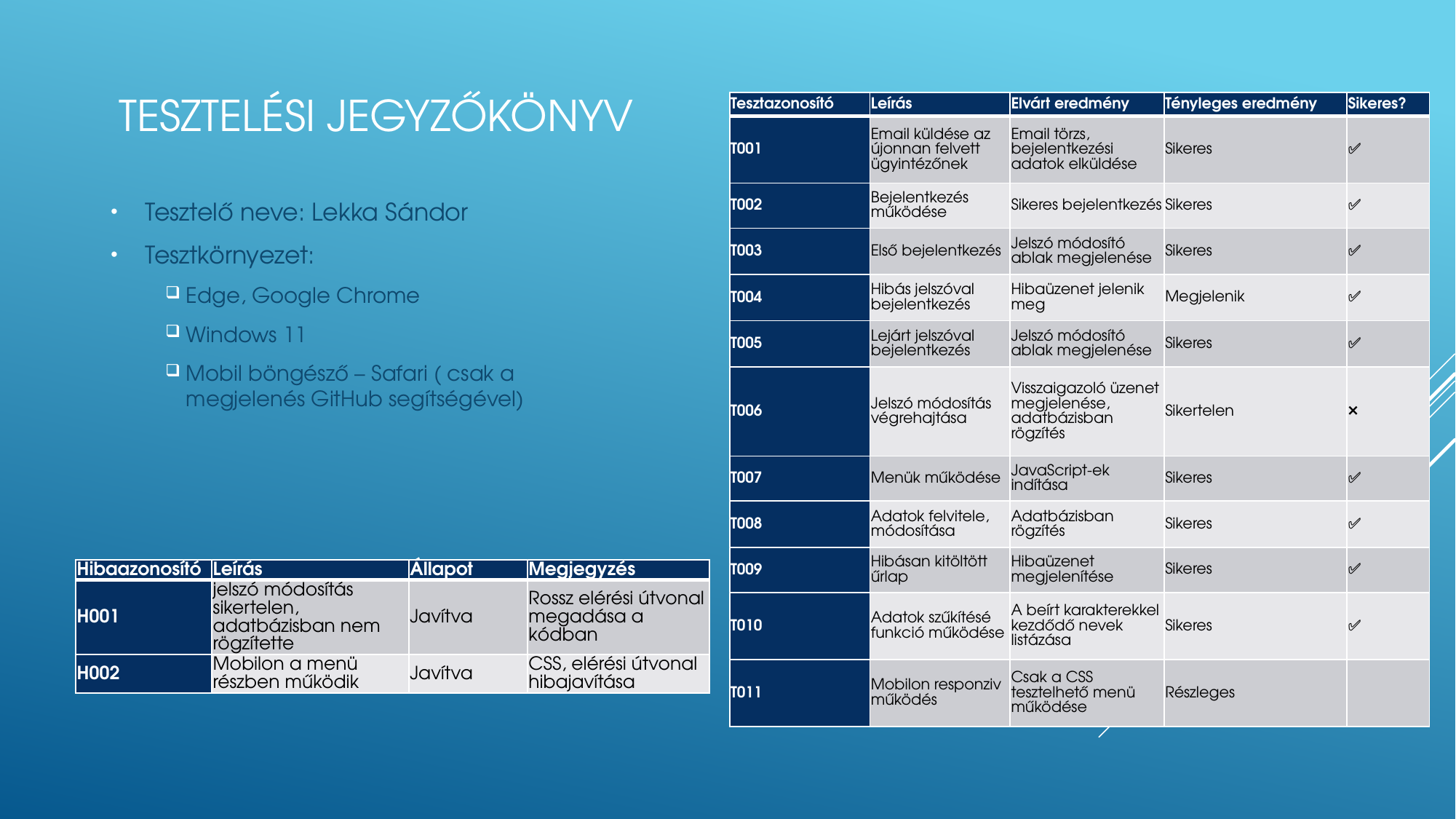

Tesztelési jegyzőkönyv
| Tesztazonosító | Leírás | Elvárt eredmény | Tényleges eredmény | Sikeres? |
| --- | --- | --- | --- | --- |
| T001 | Email küldése az újonnan felvett ügyintézőnek | Email törzs, bejelentkezési adatok elküldése | Sikeres | ✅ |
| T002 | Bejelentkezés működése | Sikeres bejelentkezés | Sikeres | ✅ |
| T003 | Első bejelentkezés | Jelszó módosító ablak megjelenése | Sikeres | ✅ |
| T004 | Hibás jelszóval bejelentkezés | Hibaüzenet jelenik meg | Megjelenik | ✅ |
| T005 | Lejárt jelszóval bejelentkezés | Jelszó módosító ablak megjelenése | Sikeres | ✅ |
| T006 | Jelszó módosítás végrehajtása | Visszaigazoló üzenet megjelenése, adatbázisban rögzítés | Sikertelen | ❌ |
| T007 | Menük működése | JavaScript-ek indítása | Sikeres | ✅ |
| T008 | Adatok felvitele, módosítása | Adatbázisban rögzítés | Sikeres | ✅ |
| T009 | Hibásan kitöltött űrlap | Hibaüzenet megjelenítése | Sikeres | ✅ |
| T010 | Adatok szűkítésé funkció működése | A beírt karakterekkel kezdődő nevek listázása | Sikeres | ✅ |
| T011 | Mobilon responziv működés | Csak a CSS tesztelhető menü működése | Részleges |  |
Tesztelő neve: Lekka Sándor
Tesztkörnyezet:
Edge, Google Chrome
Windows 11
Mobil böngésző – Safari ( csak a megjelenés GitHub segítségével)
| Hibaazonosító | Leírás | Állapot | Megjegyzés |
| --- | --- | --- | --- |
| H001 | jelszó módosítás sikertelen, adatbázisban nem rögzítette | Javítva | Rossz elérési útvonal megadása a kódban |
| H002 | Mobilon a menü részben működik | Javítva | CSS, elérési útvonal hibajavítása |